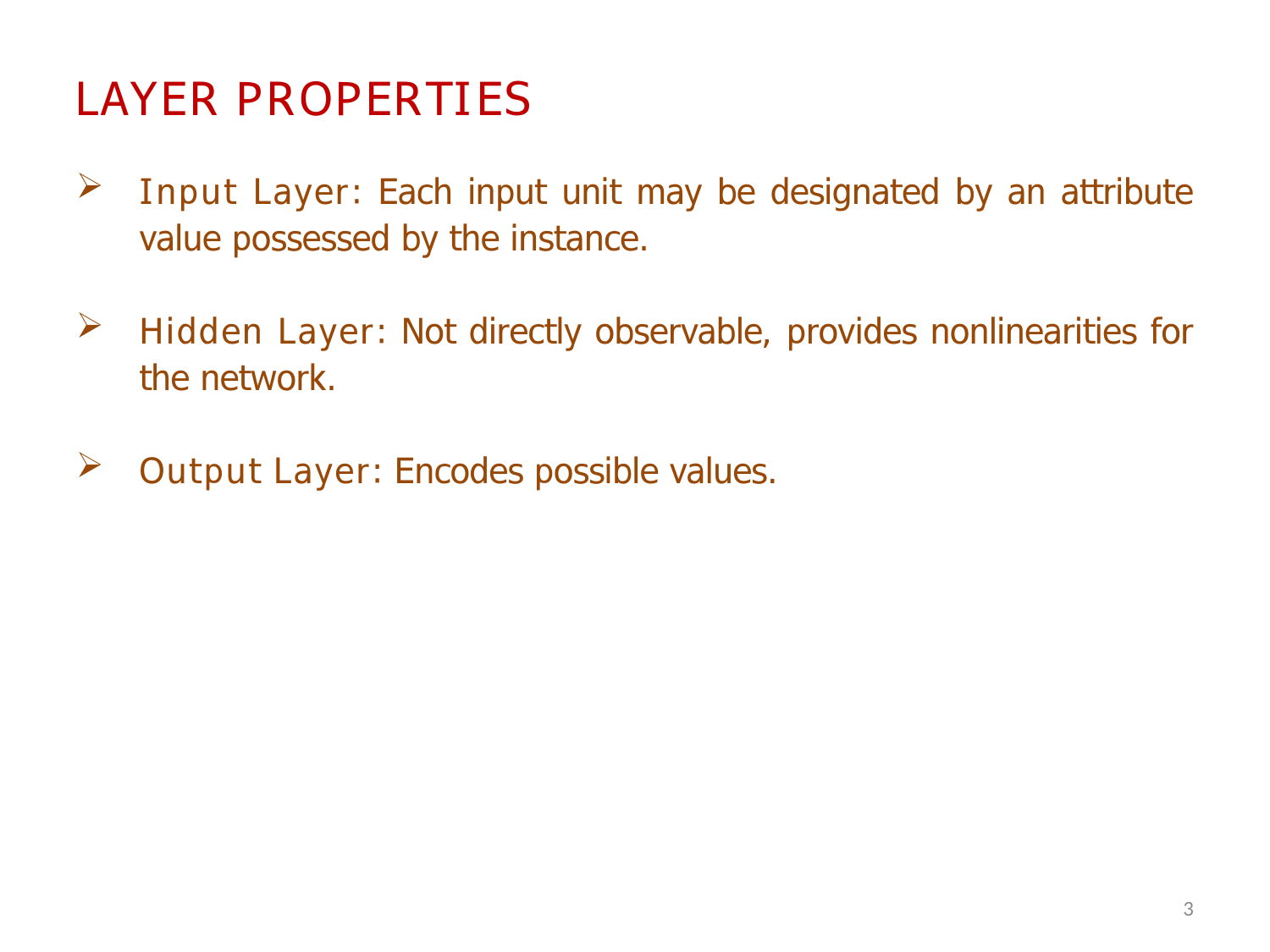

LAYER PROPERTIES
Input Layer: Each input unit may be designated by an attribute value possessed by the instance.

Hidden Layer: Not directly observable, provides nonlinearities for the network.

Output Layer: Encodes possible values.

3